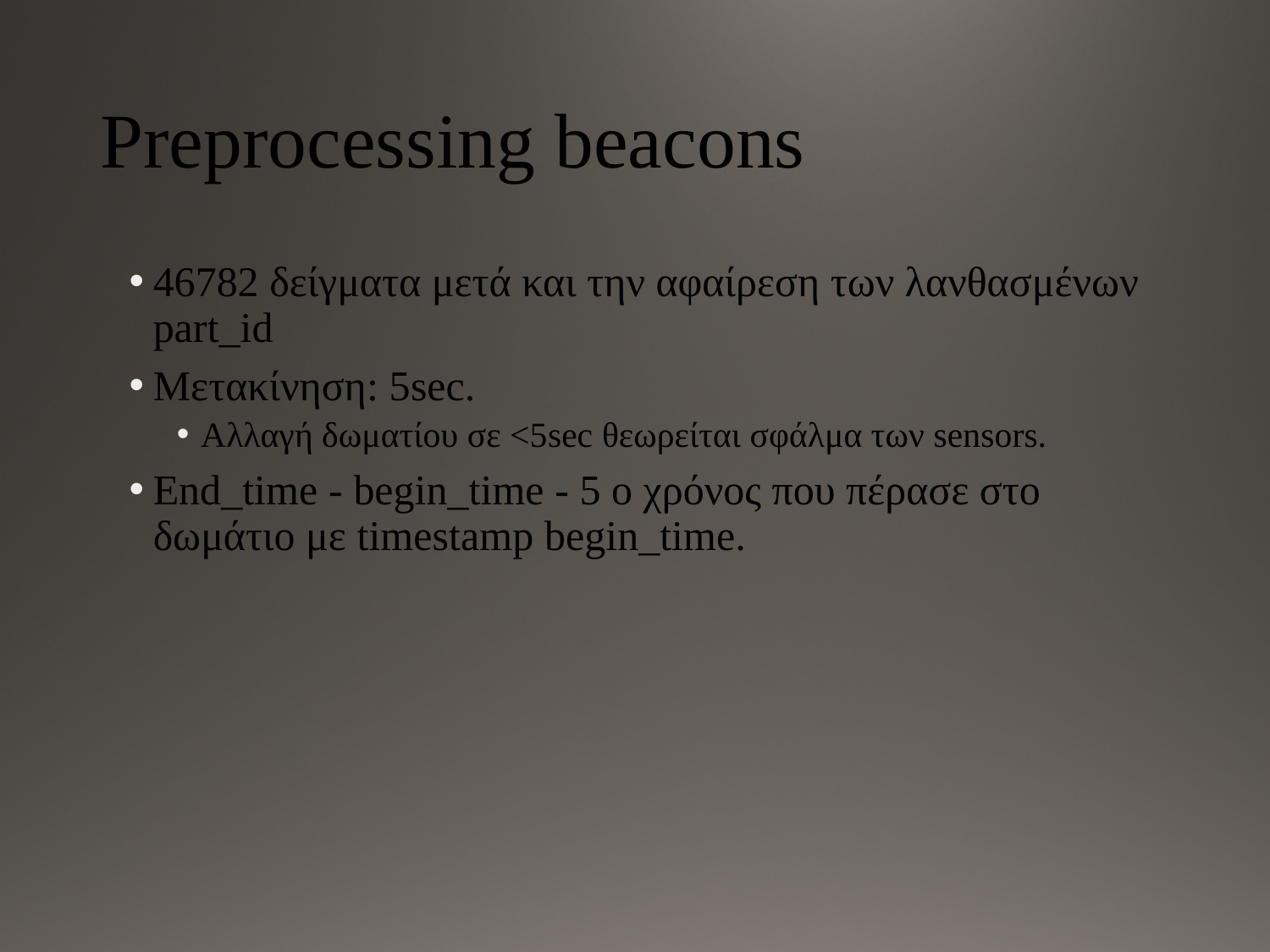

# Preprocessing beacons
46782 δείγματα μετά και την αφαίρεση των λανθασμένων part_id
Μετακίνηση: 5sec.
Αλλαγή δωματίου σε <5sec θεωρείται σφάλμα των sensors.
End_time - begin_time - 5 ο χρόνος που πέρασε στο δωμάτιο με timestamp begin_time.